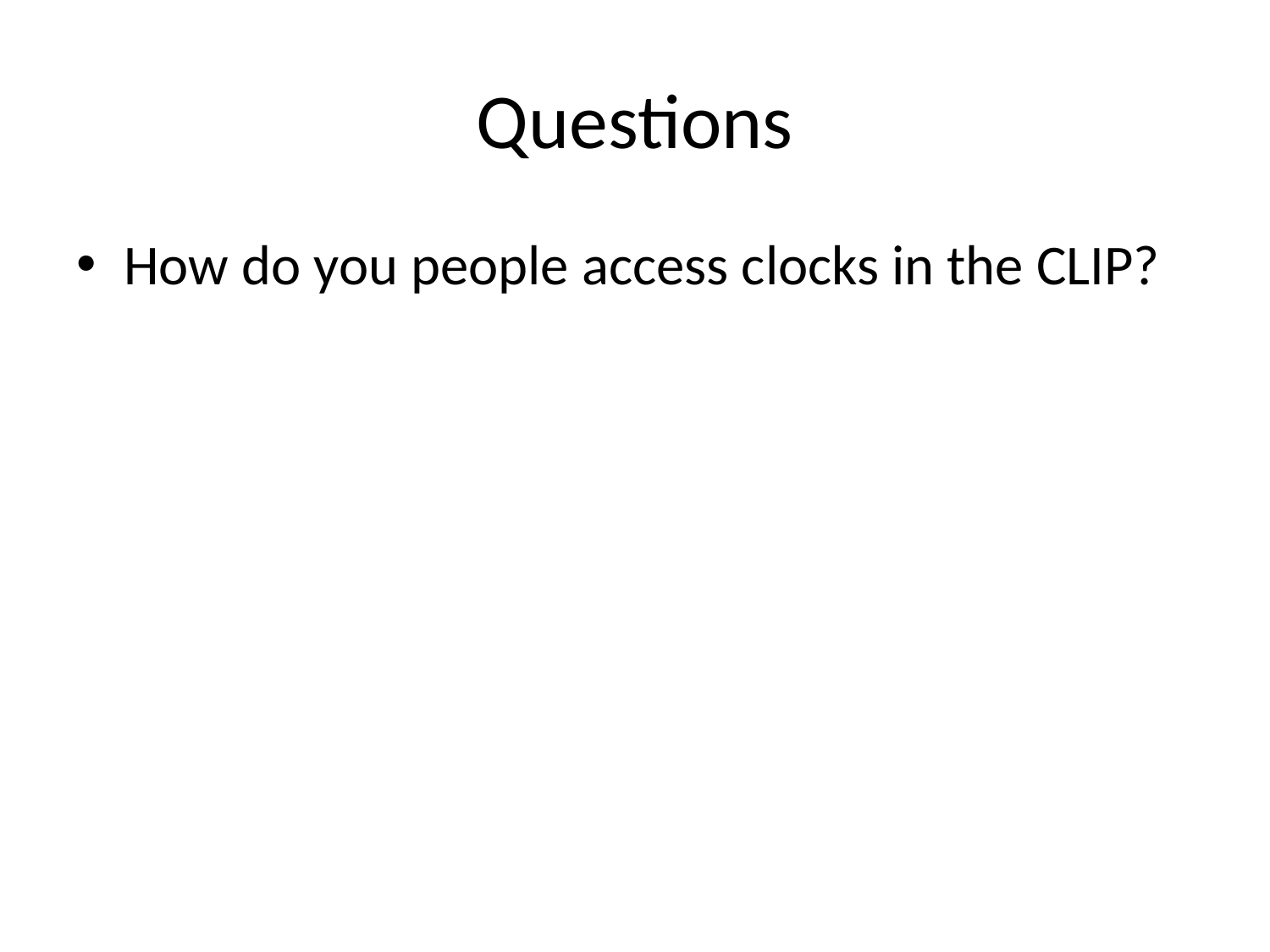

# Questions
How do you people access clocks in the CLIP?